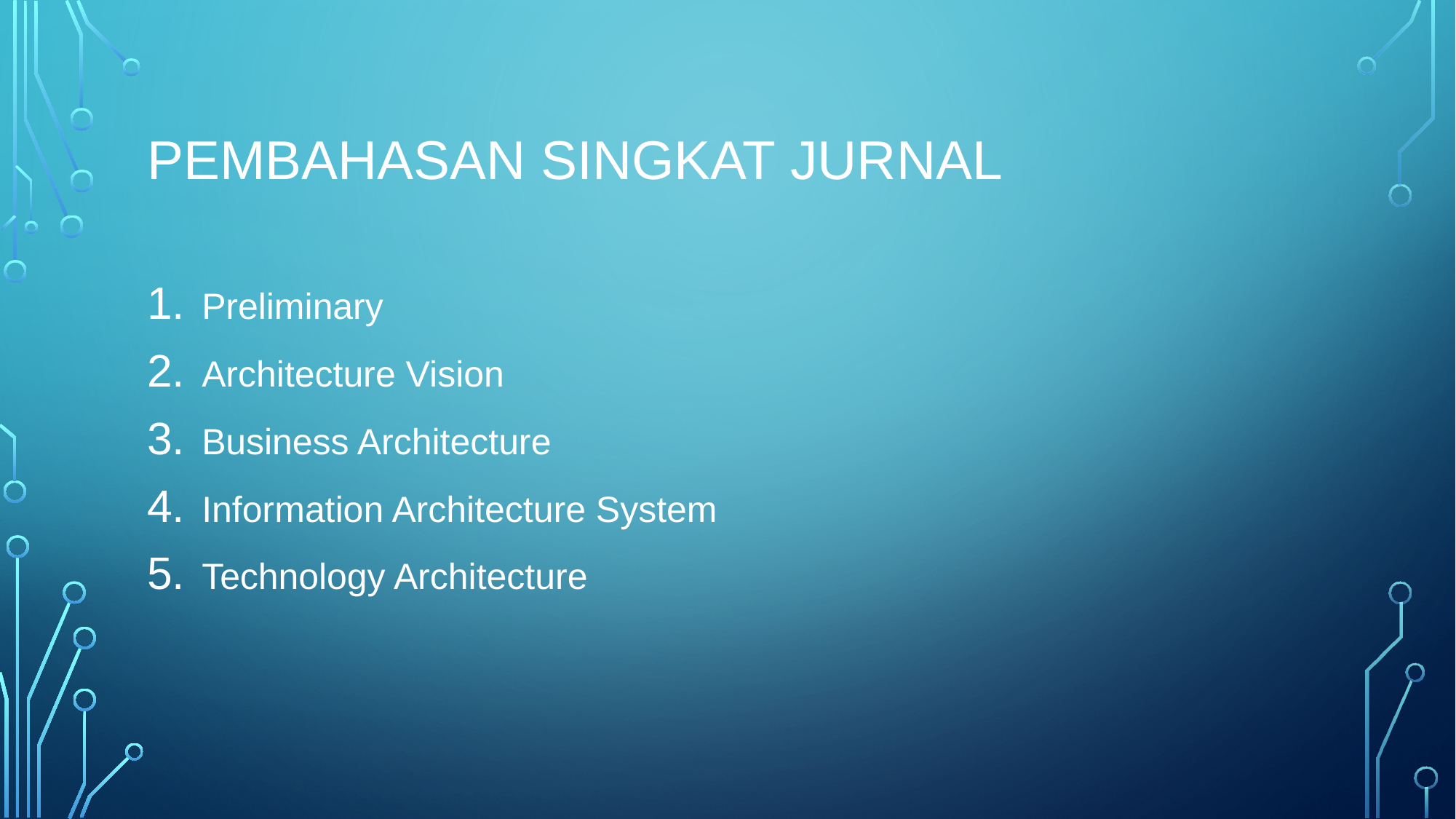

# Pembahasan singkat jurnal
Preliminary
Architecture Vision
Business Architecture
Information Architecture System
Technology Architecture